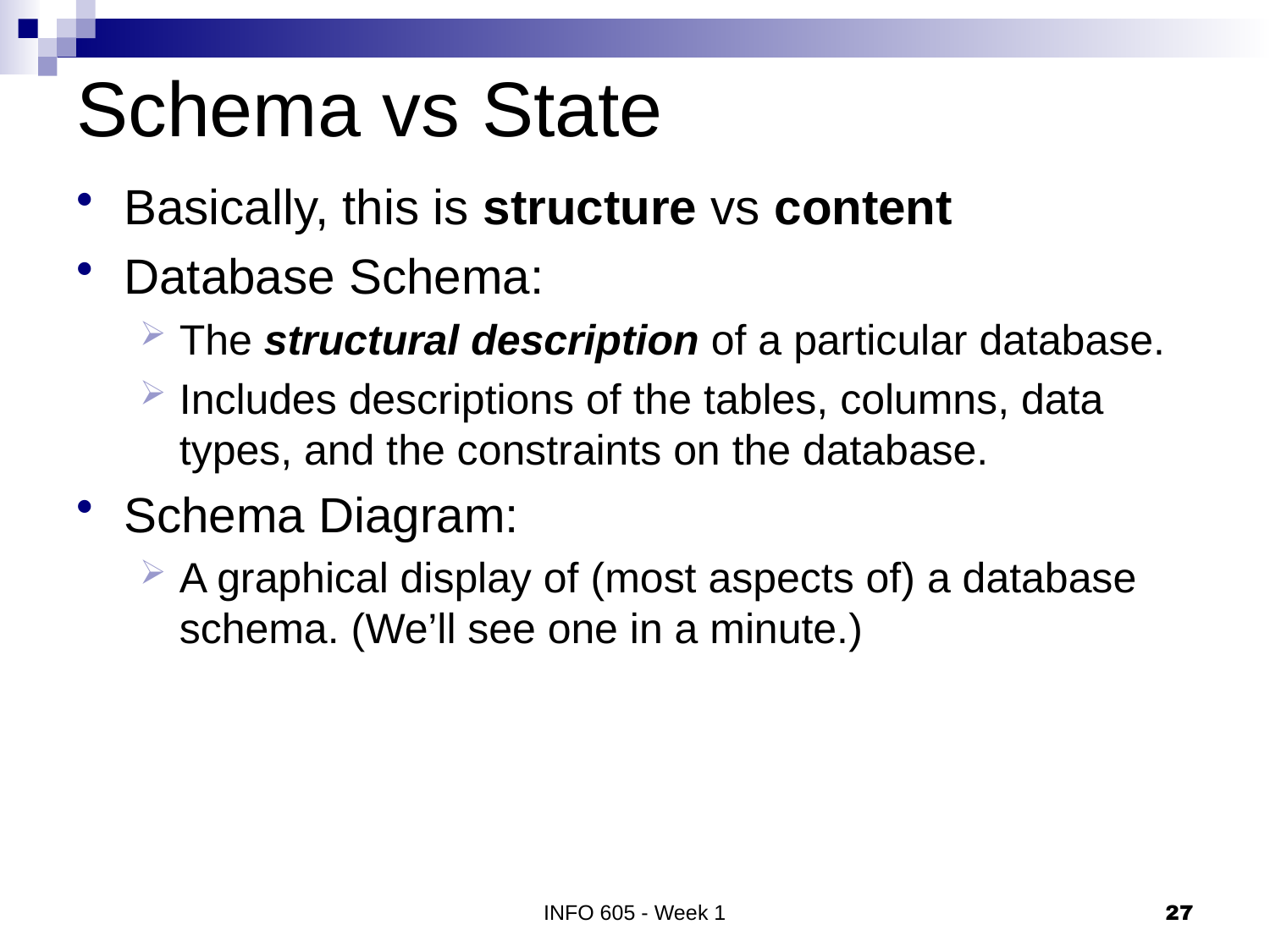

# Schema vs State
Basically, this is structure vs content
Database Schema:
The structural description of a particular database.
Includes descriptions of the tables, columns, data types, and the constraints on the database.
Schema Diagram:
A graphical display of (most aspects of) a database schema. (We’ll see one in a minute.)

INFO 605 - Week 1
27